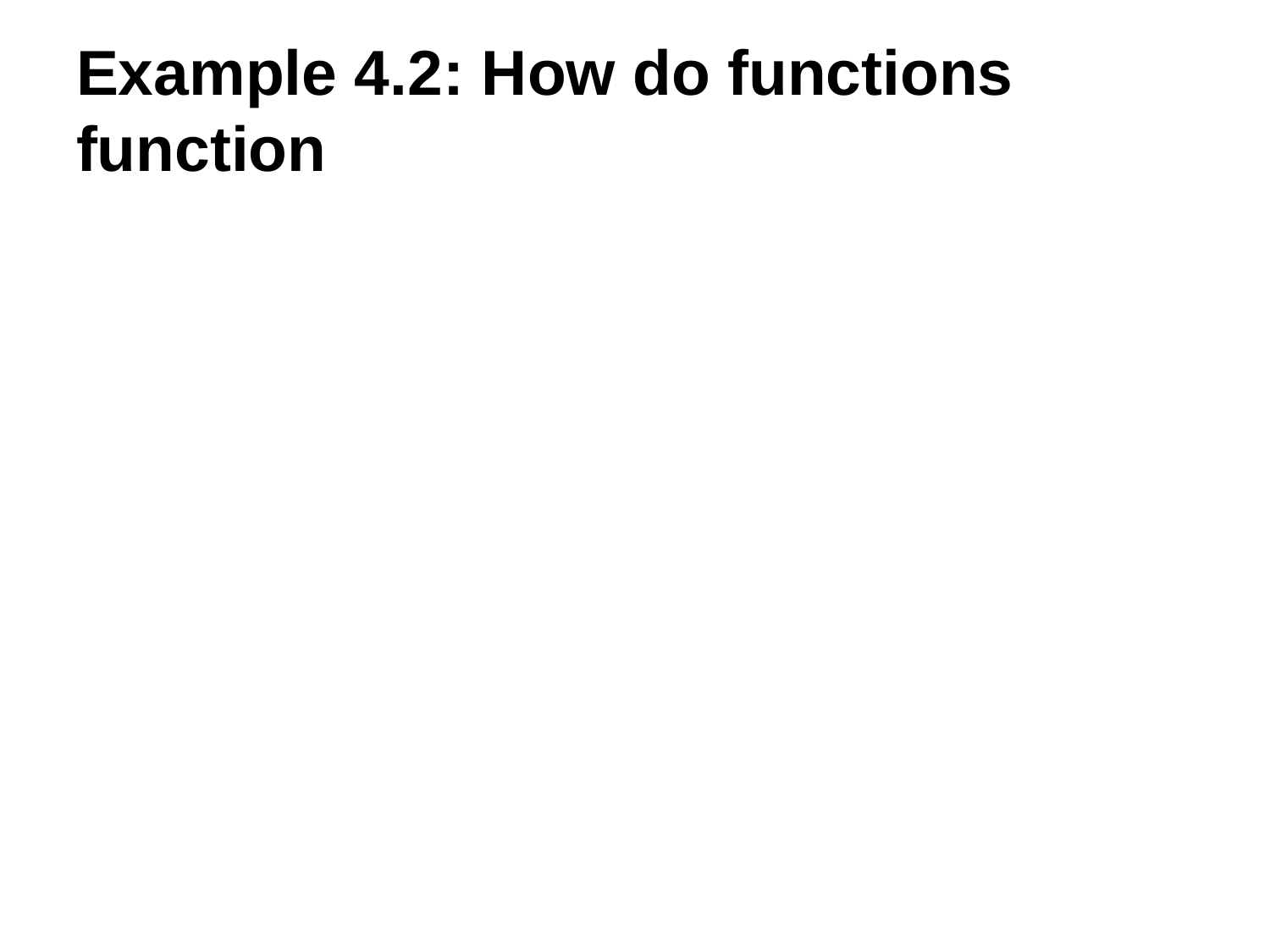

# Example 4.2: How do functions function